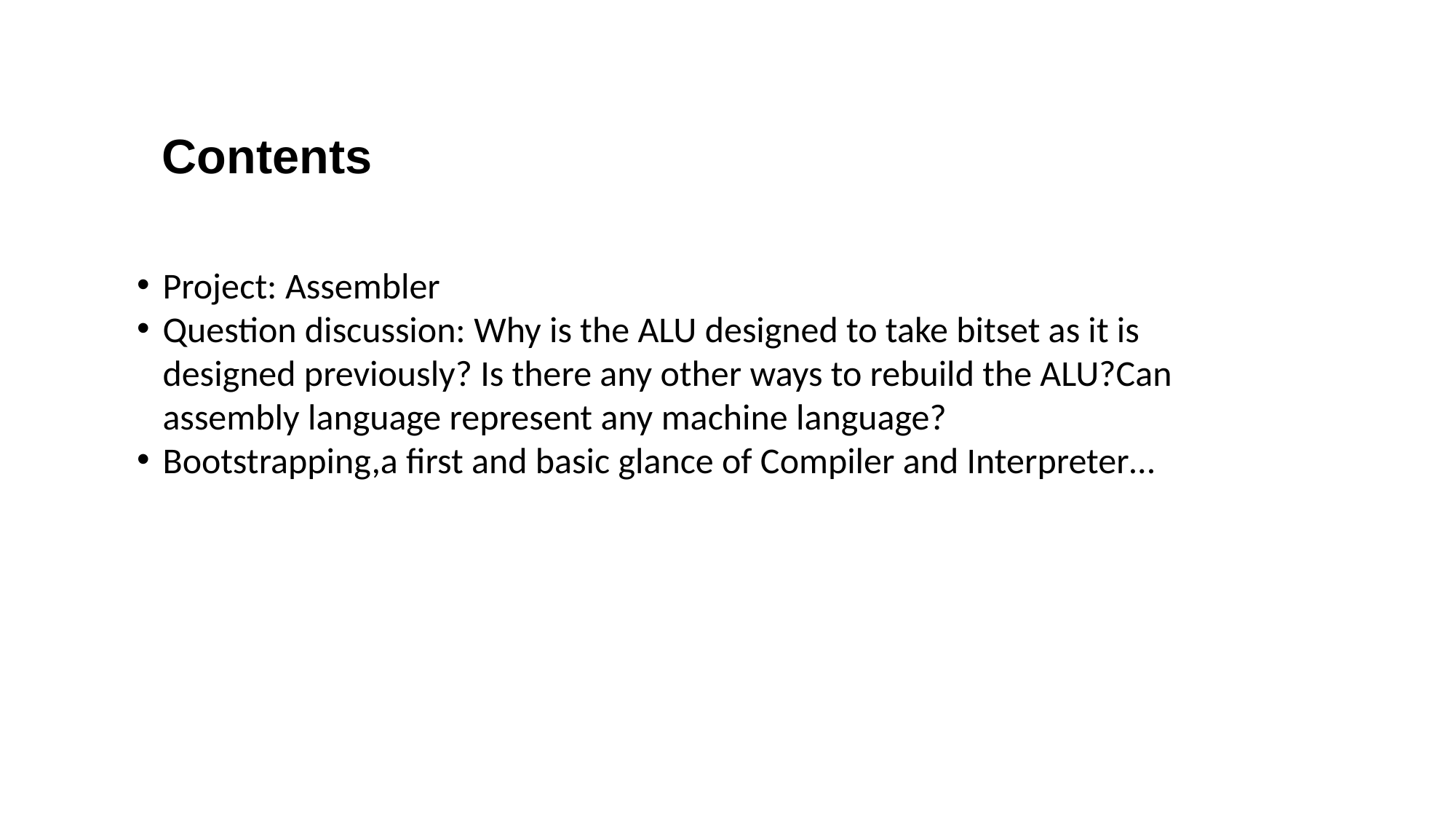

Contents
Project: Assembler
Question discussion: Why is the ALU designed to take bitset as it is designed previously? Is there any other ways to rebuild the ALU?Can assembly language represent any machine language?
Bootstrapping,a first and basic glance of Compiler and Interpreter…